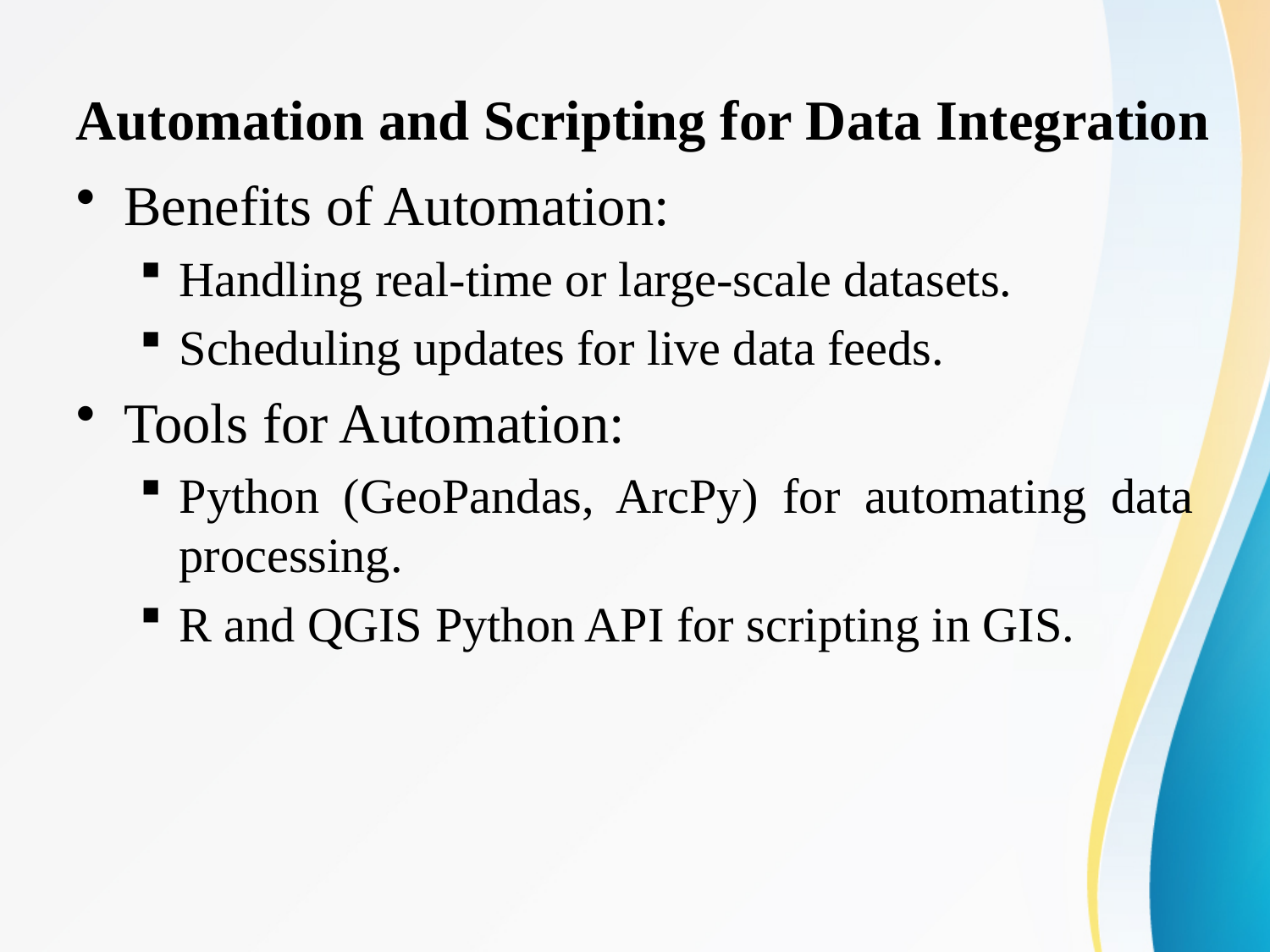

# Automation and Scripting for Data Integration
Benefits of Automation:
Handling real-time or large-scale datasets.
Scheduling updates for live data feeds.
Tools for Automation:
Python (GeoPandas, ArcPy) for automating data processing.
R and QGIS Python API for scripting in GIS.